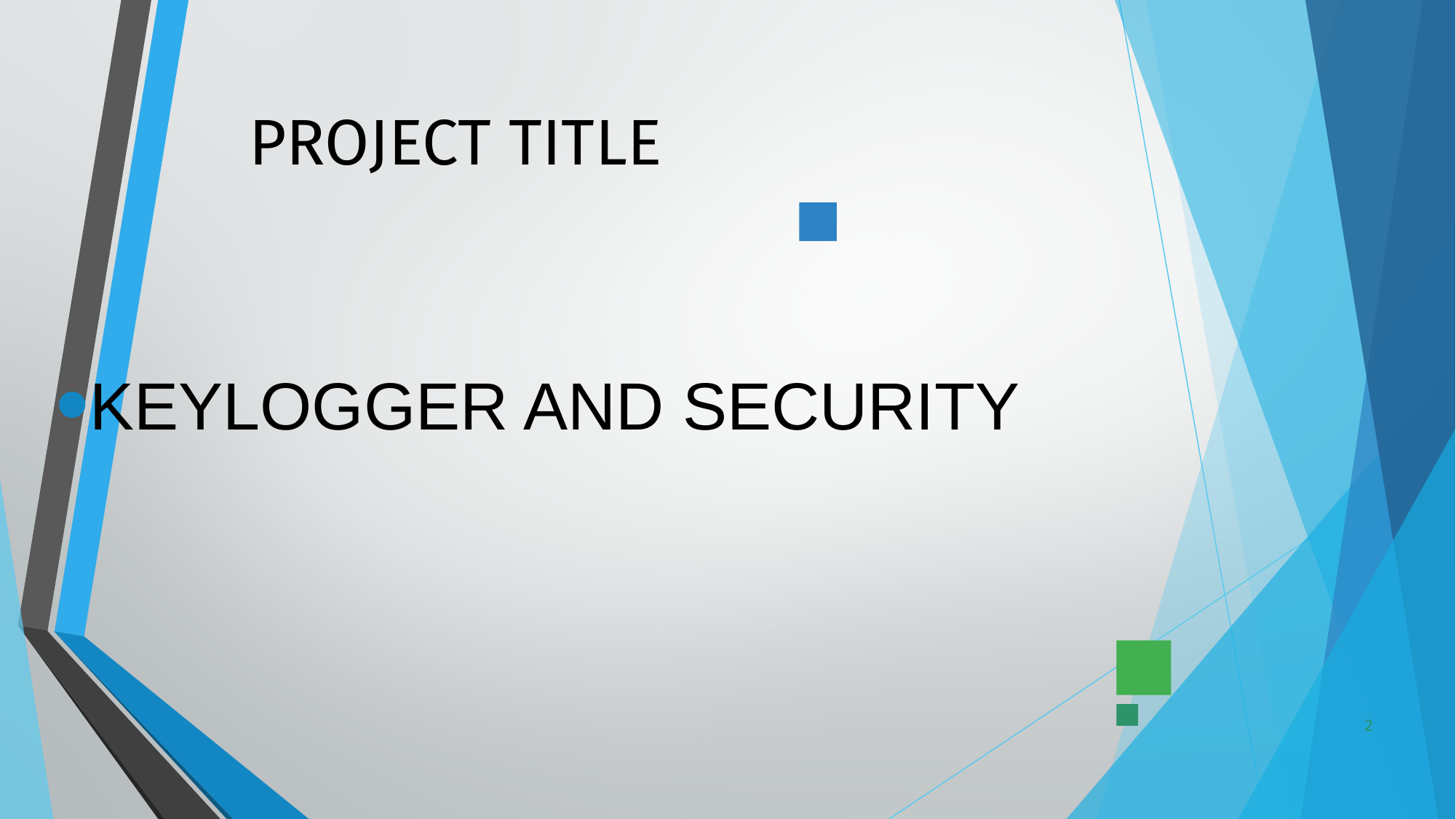

# PROJECT TITLE

KEYLOGGER AND SECURITY

2